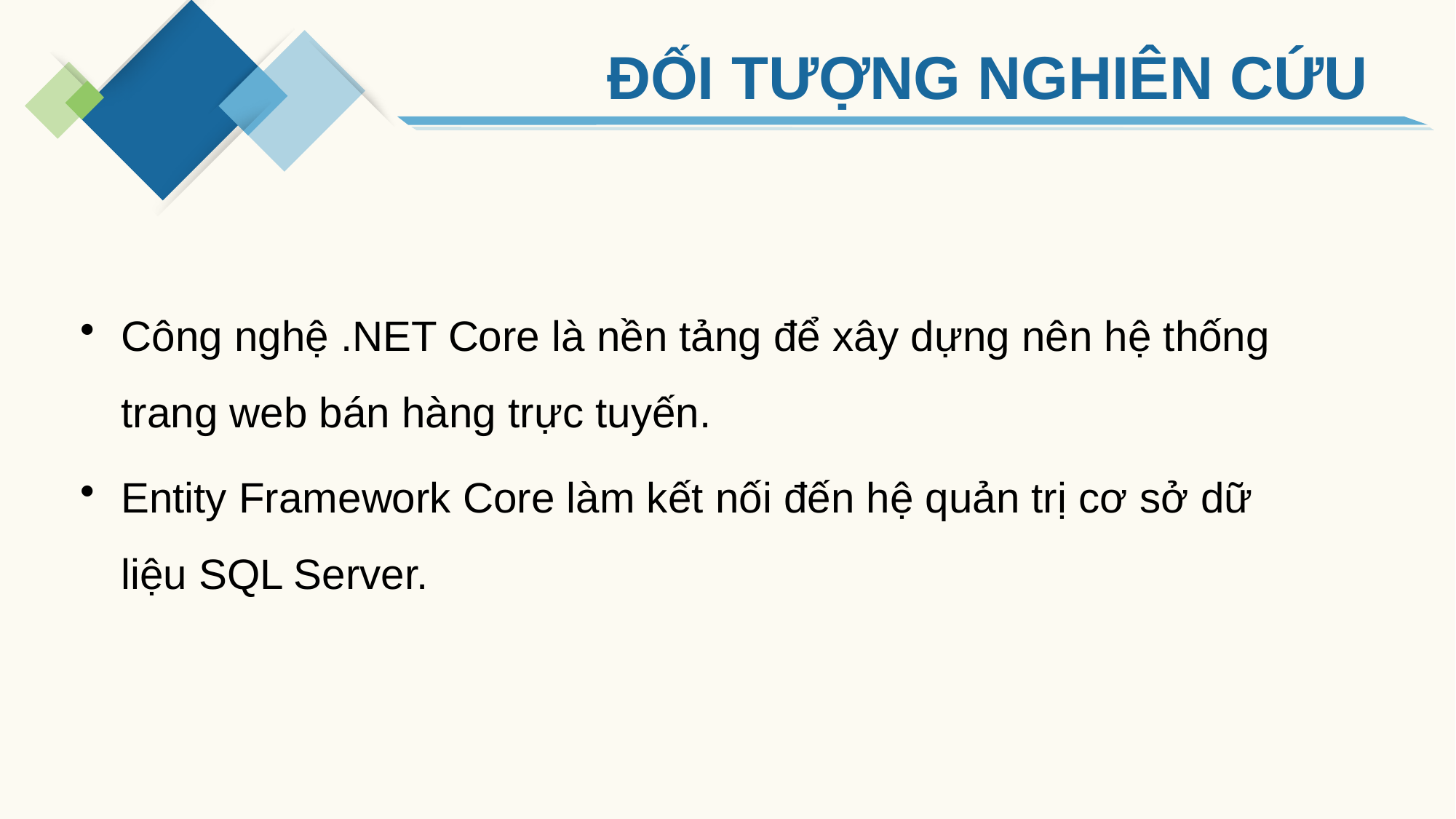

ĐỐI TƯỢNG NGHIÊN CỨU
Công nghệ .NET Core là nền tảng để xây dựng nên hệ thống trang web bán hàng trực tuyến.
Entity Framework Core làm kết nối đến hệ quản trị cơ sở dữ liệu SQL Server.